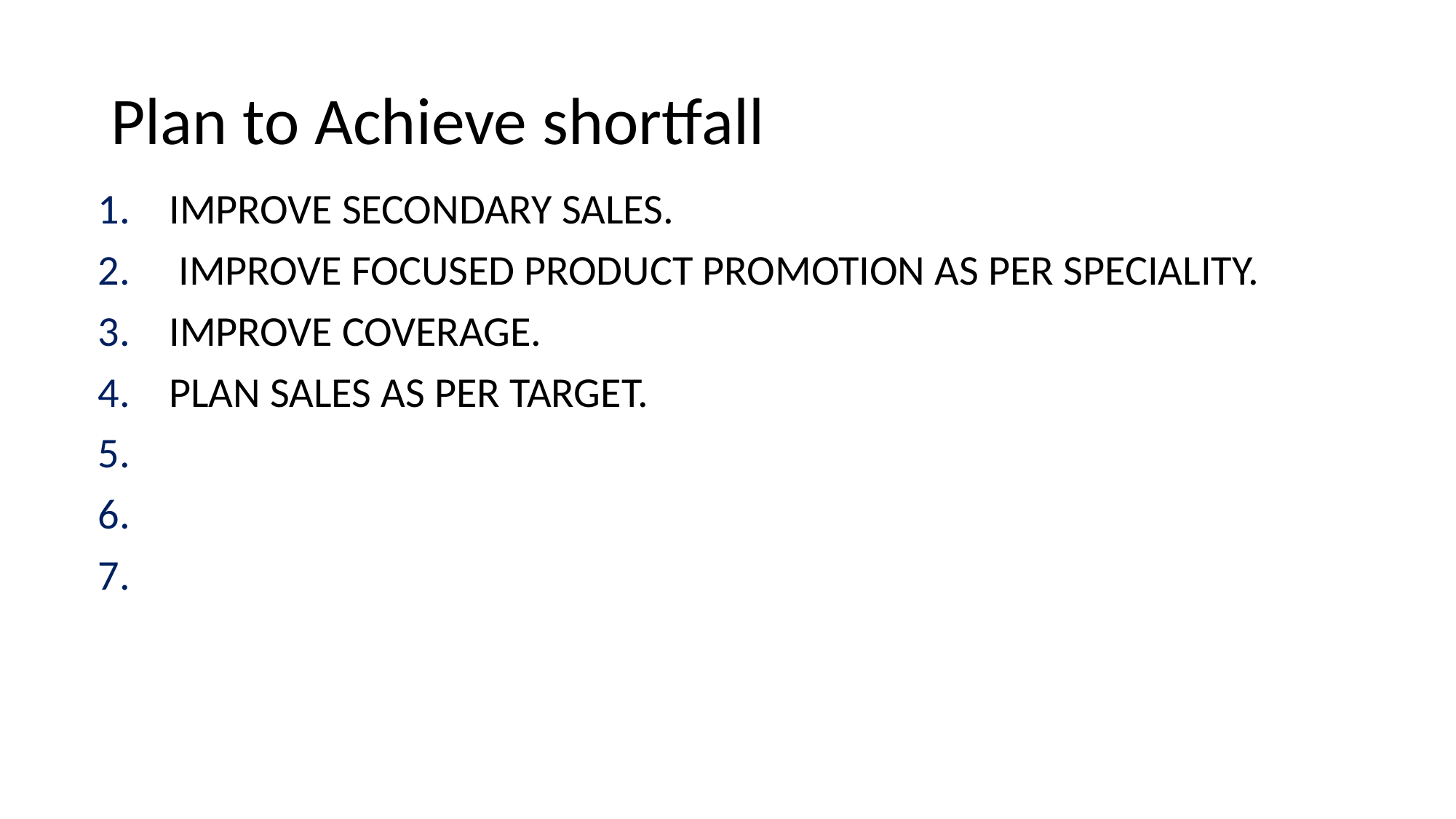

# Plan to Achieve shortfall
 IMPROVE SECONDARY SALES.
  IMPROVE FOCUSED PRODUCT PROMOTION AS PER SPECIALITY.
 IMPROVE COVERAGE.
 PLAN SALES AS PER TARGET.